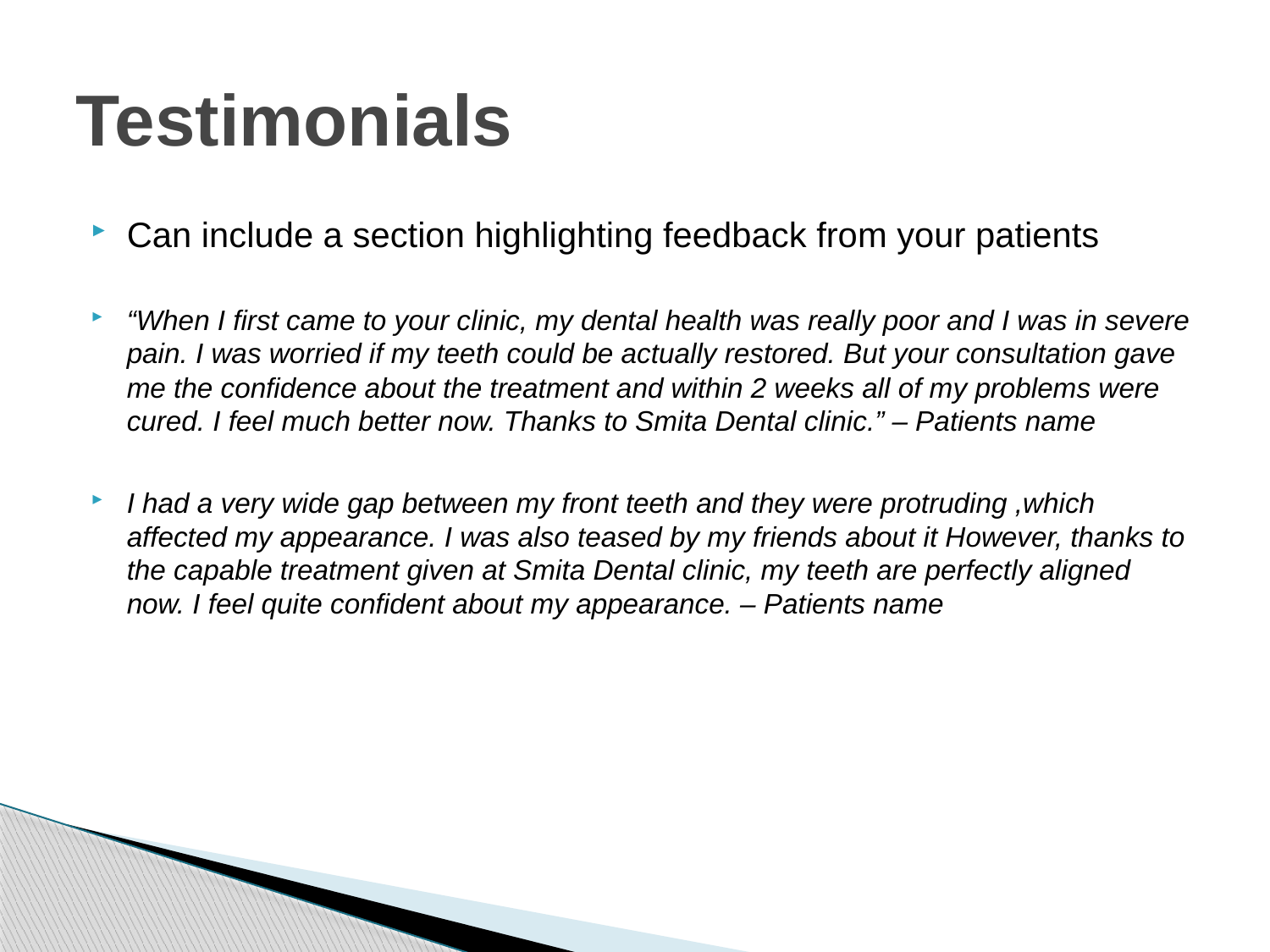

# Testimonials
Can include a section highlighting feedback from your patients

“When I first came to your clinic, my dental health was really poor and I was in severe pain. I was worried if my teeth could be actually restored. But your consultation gave me the confidence about the treatment and within 2 weeks all of my problems were cured. I feel much better now. Thanks to Smita Dental clinic.” – Patients name

I had a very wide gap between my front teeth and they were protruding ,which affected my appearance. I was also teased by my friends about it However, thanks to the capable treatment given at Smita Dental clinic, my teeth are perfectly aligned now. I feel quite confident about my appearance. – Patients name